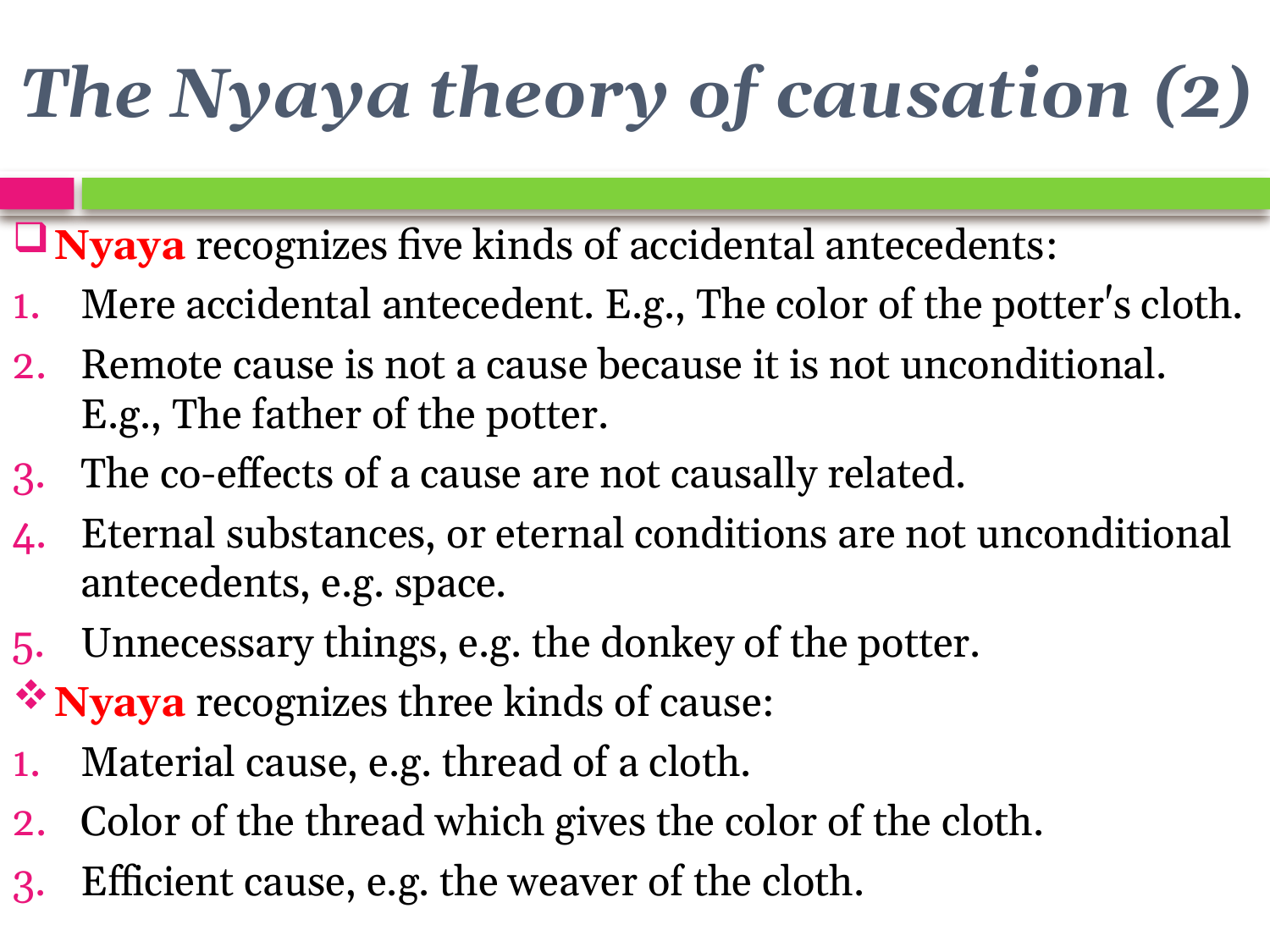

# The Nyaya theory of causation (2)
Nyaya recognizes five kinds of accidental antecedents:
Mere accidental antecedent. E.g., The color of the potter's cloth.
Remote cause is not a cause because it is not unconditional. E.g., The father of the potter.
The co-effects of a cause are not causally related.
Eternal substances, or eternal conditions are not unconditional antecedents, e.g. space.
Unnecessary things, e.g. the donkey of the potter.
Nyaya recognizes three kinds of cause:
Material cause, e.g. thread of a cloth.
Color of the thread which gives the color of the cloth.
Efficient cause, e.g. the weaver of the cloth.